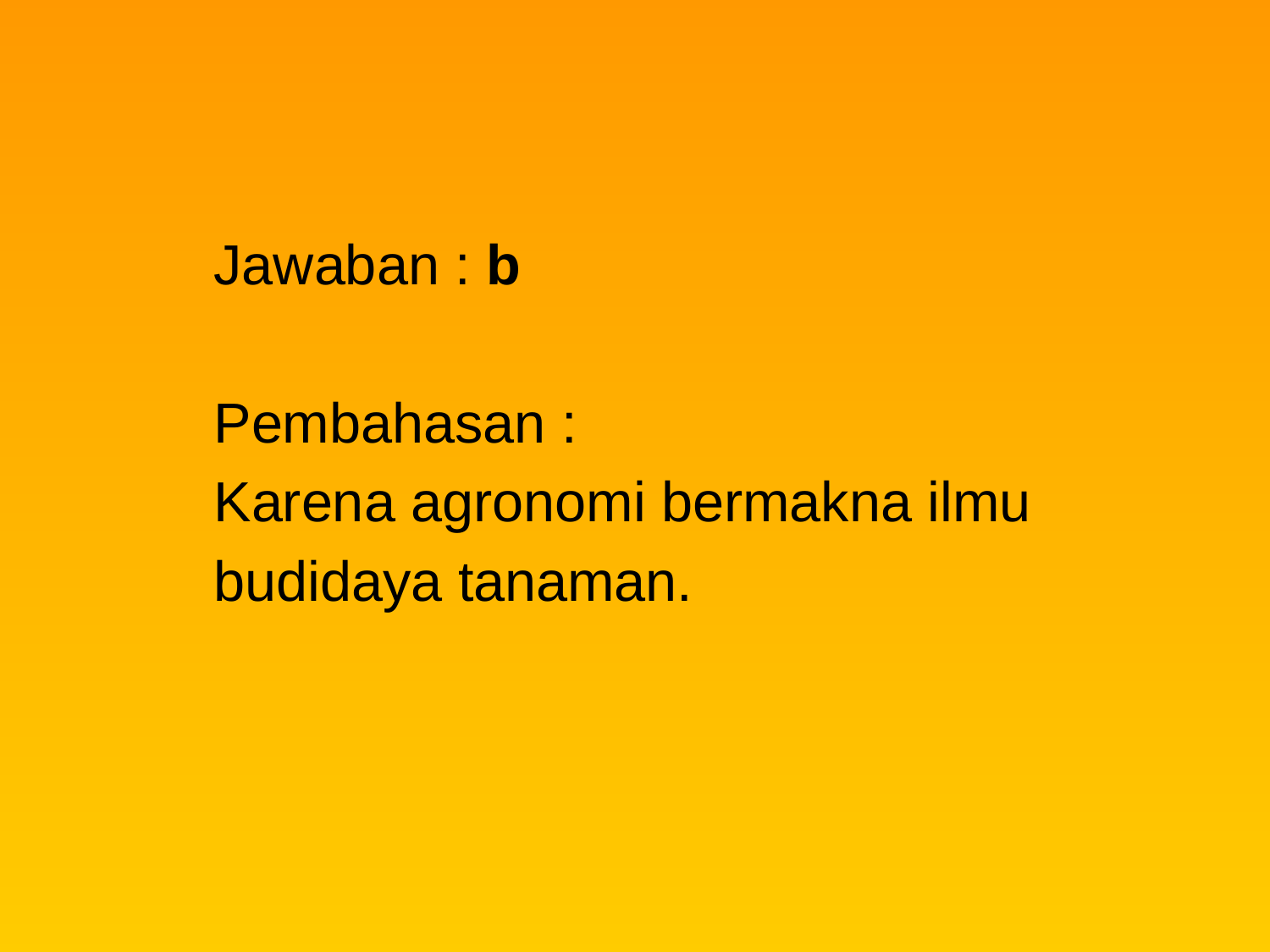

Jawaban : b

Pembahasan :
Karena agronomi bermakna ilmu
budidaya tanaman.